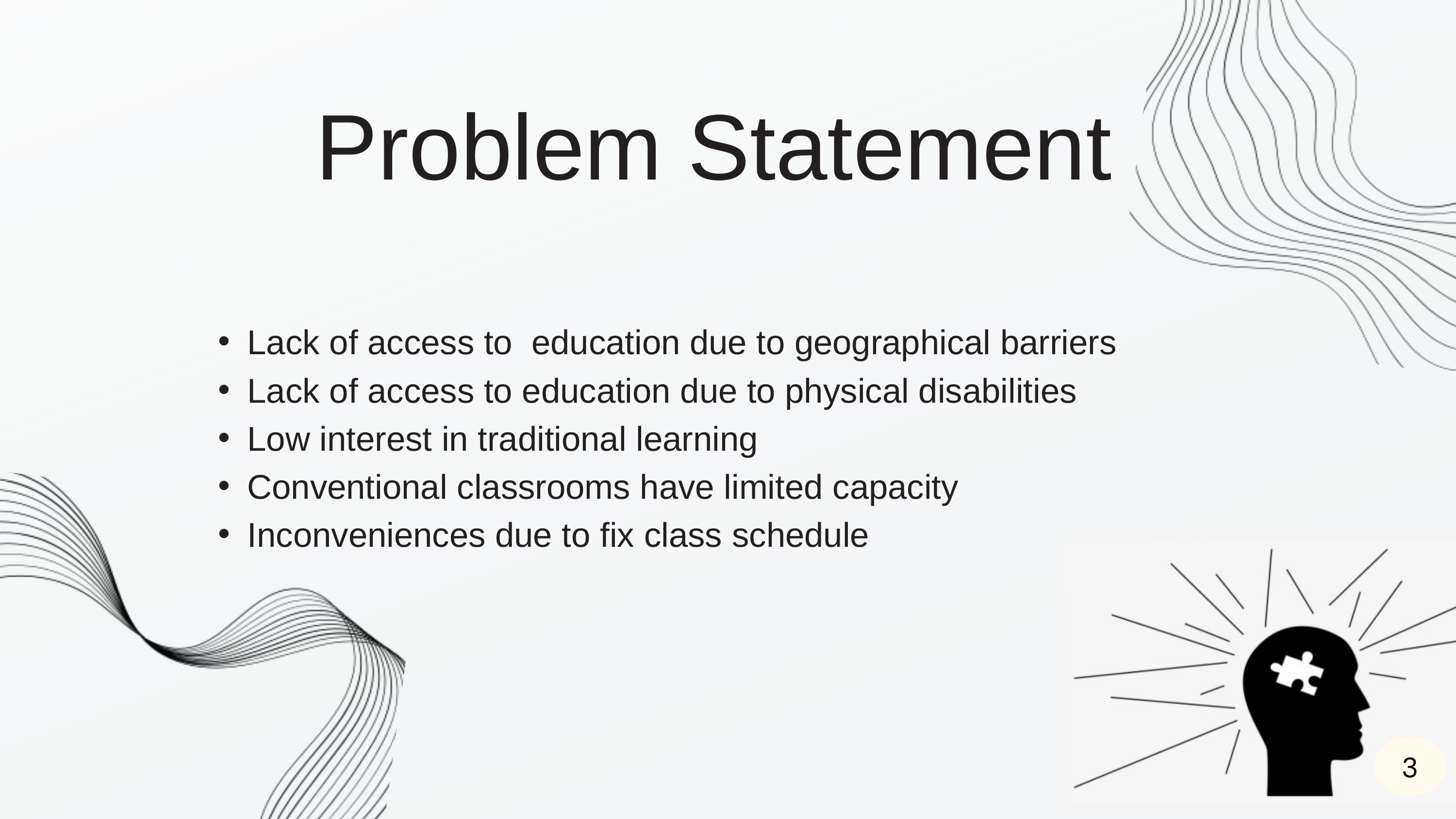

Problem Statement
Lack of access to  education due to geographical barriers
Lack of access to education due to physical disabilities
Low interest in traditional learning
Conventional classrooms have limited capacity
Inconveniences due to fix class schedule

3